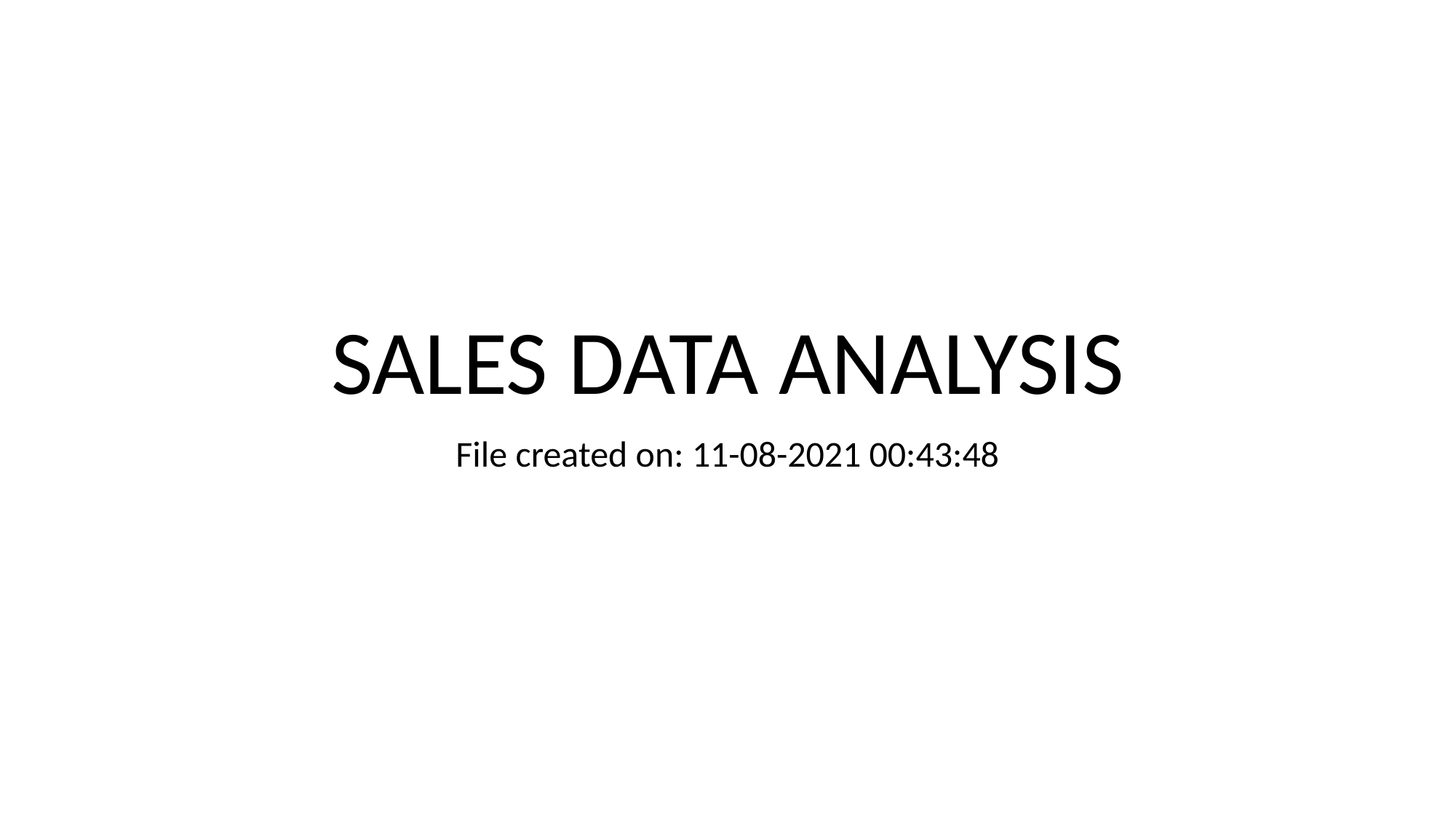

# SALES DATA ANALYSIS
File created on: 11-08-2021 00:43:48